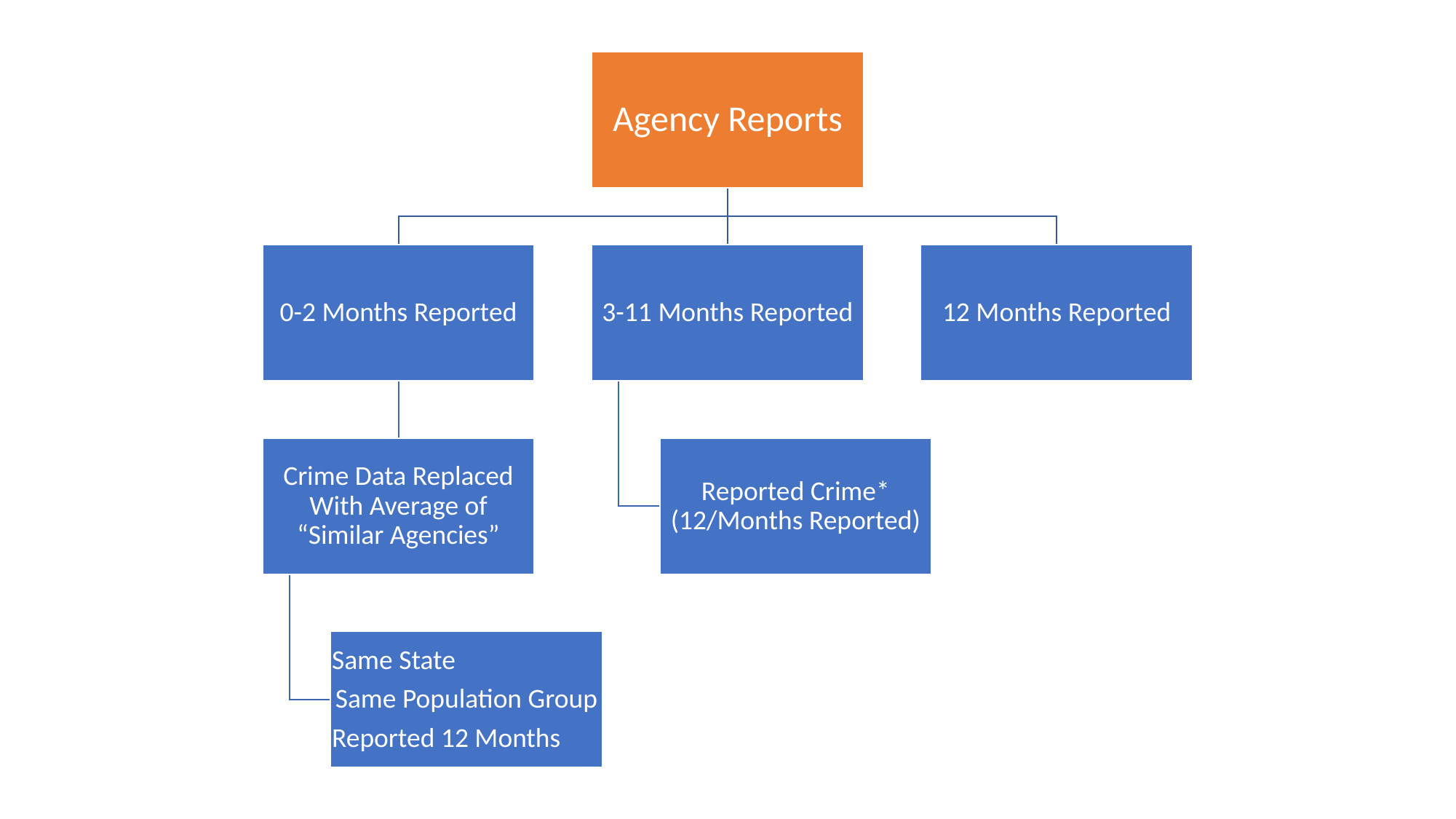

Agency Reports
0-2 Months Reported
Crime Data Replaced With Average of “Similar Agencies”
Same State
Same Population Group
Reported 12 Months
3-11 Months Reported
Reported Crime* (12/Months Reported)
12 Months Reported